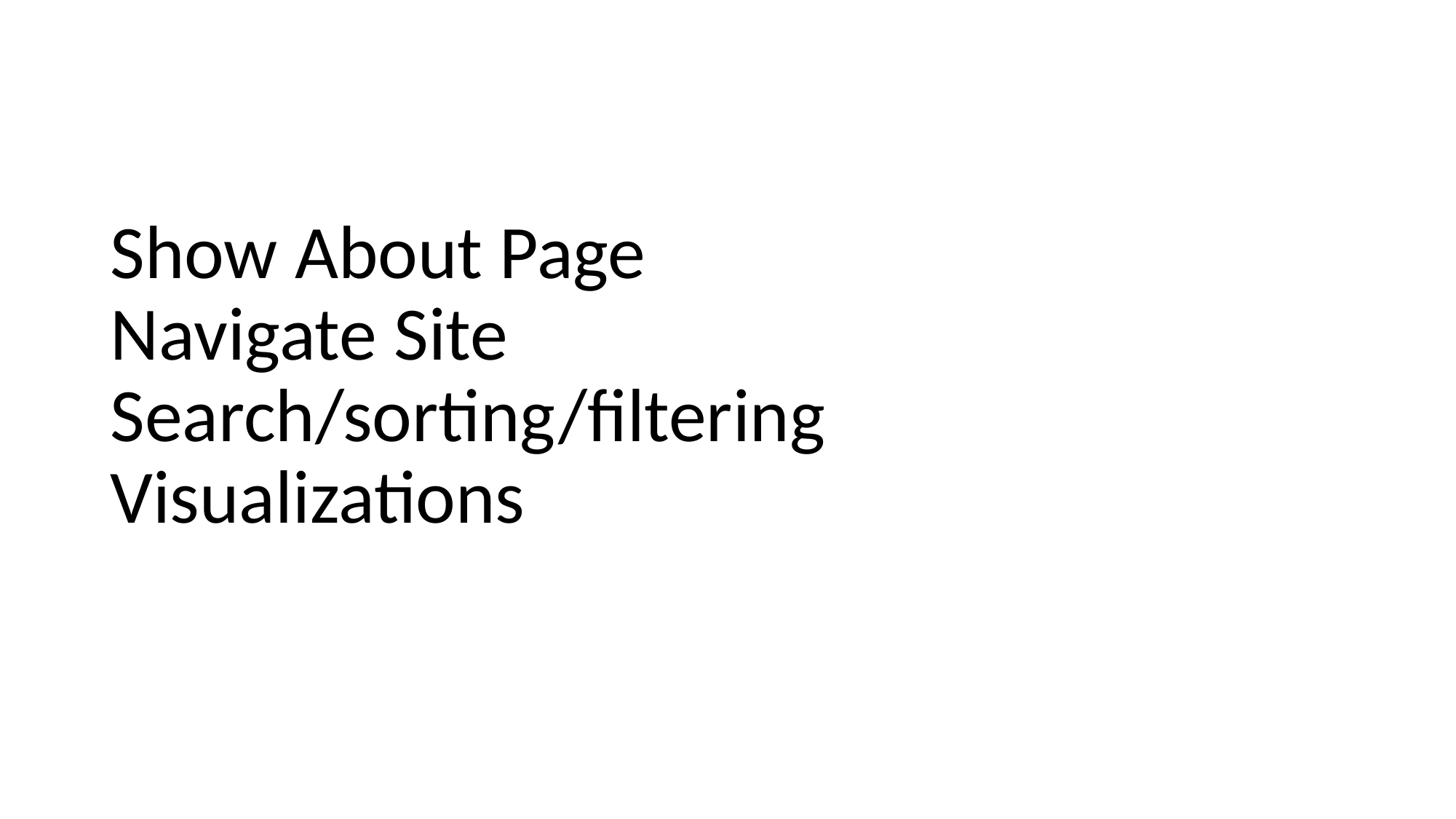

# Show About Page Navigate Site Search/sorting/filtering Visualizations